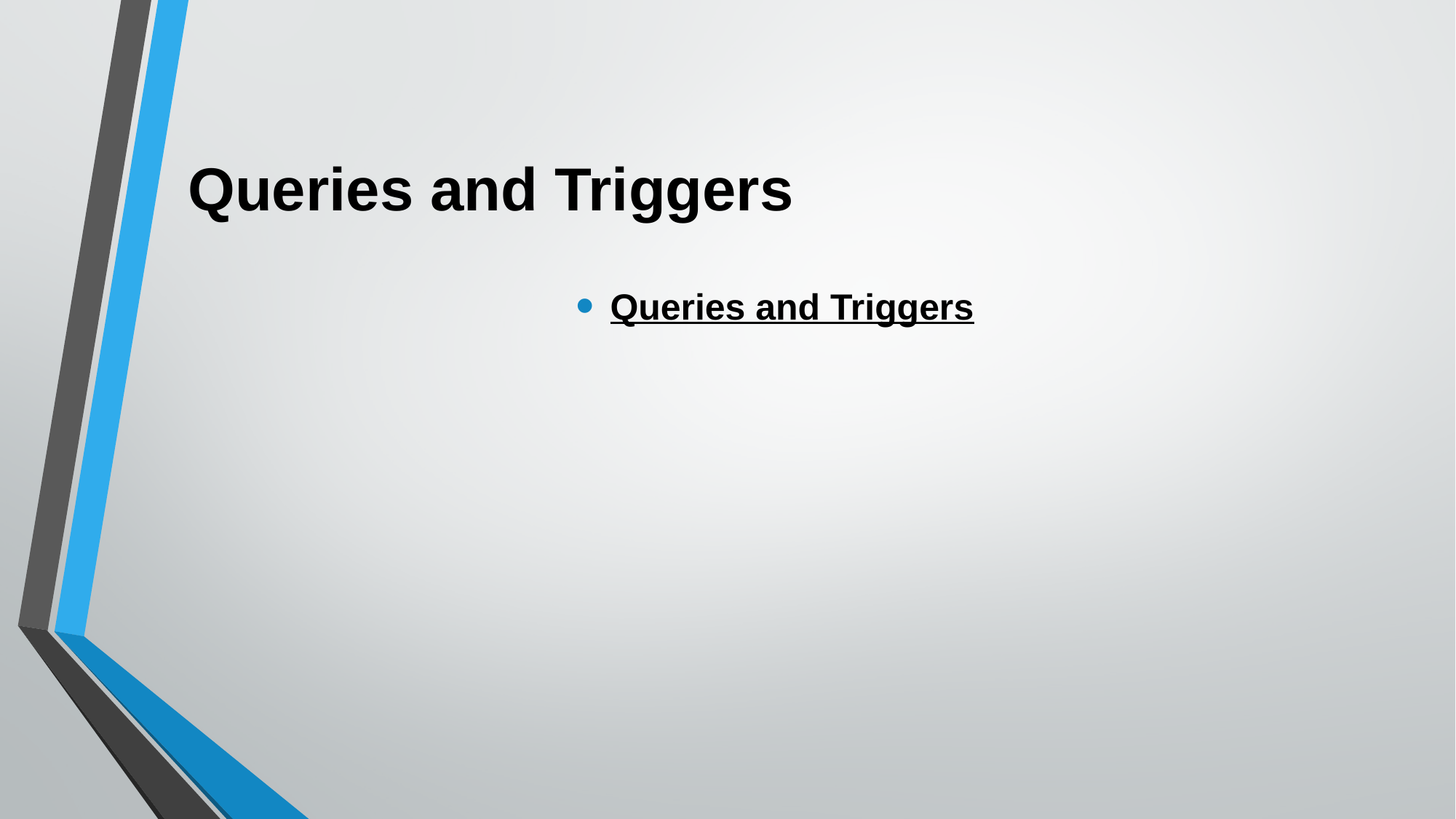

# Queries and Triggers
Queries and Triggers